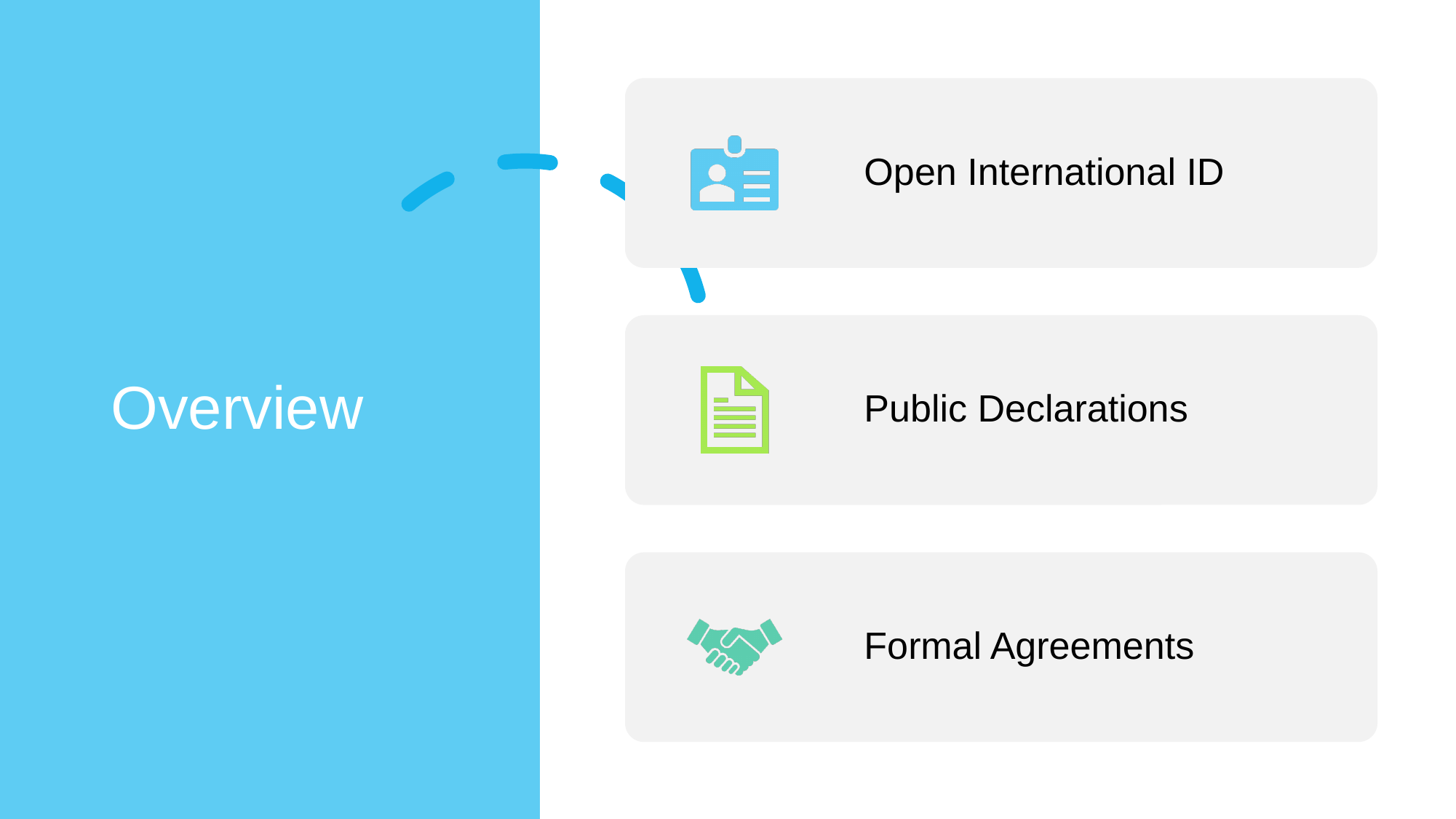

# Overview
Open International ID
Public Declarations
Formal Agreements